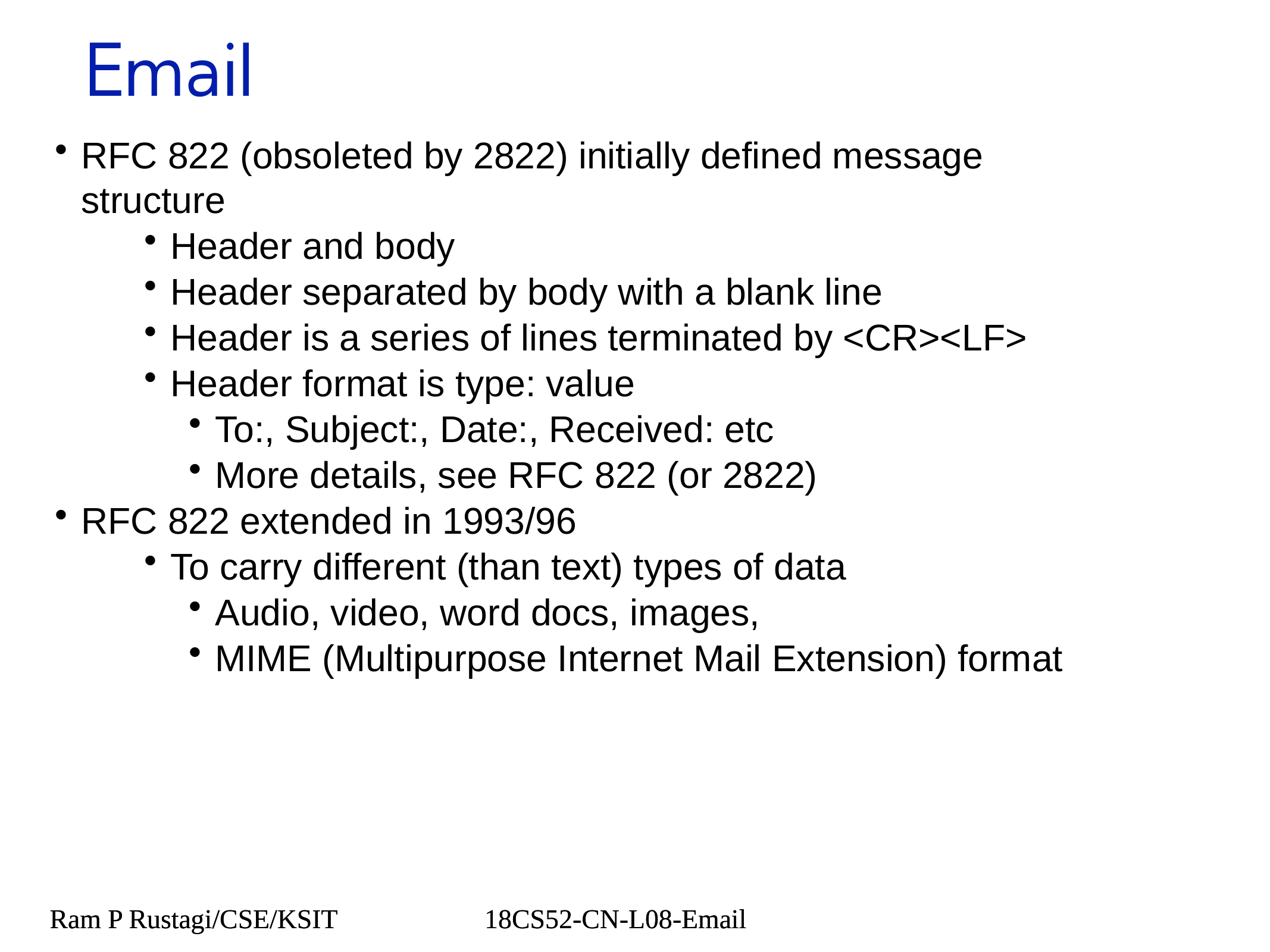

# Email
RFC 822 (obsoleted by 2822) initially defined message structure
Header and body
Header separated by body with a blank line
Header is a series of lines terminated by <CR><LF>
Header format is type: value
To:, Subject:, Date:, Received: etc
More details, see RFC 822 (or 2822)
RFC 822 extended in 1993/96
To carry different (than text) types of data
Audio, video, word docs, images,
MIME (Multipurpose Internet Mail Extension) format
14
Ram P Rustagi/CSE/KSIT
18CS52-CN-L08-Email